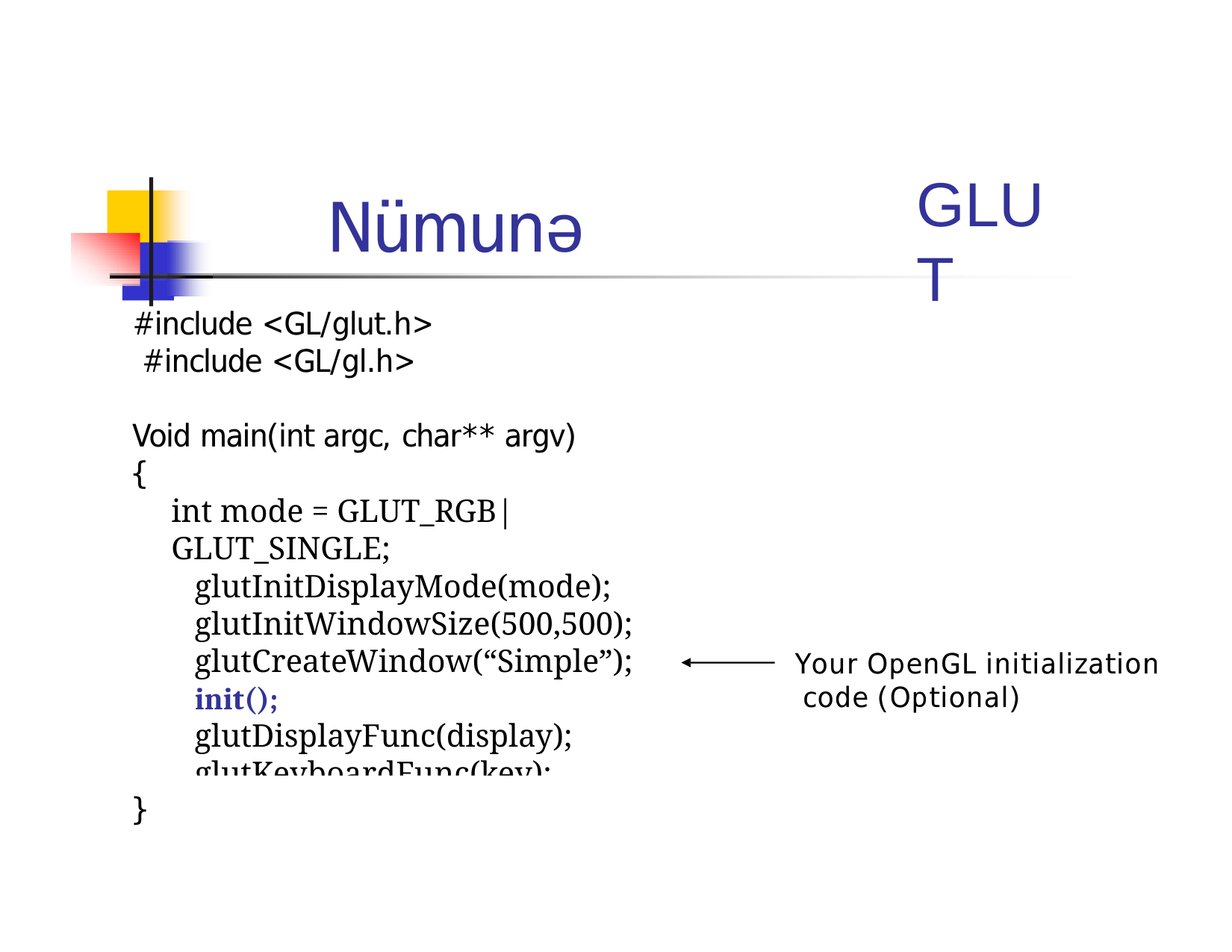

# GLUT
Nümunə
#include <GL/glut.h>  #include <GL/gl.h>

Void main(int argc, char** argv)
{
int mode = GLUT_RGB|GLUT_SINGLE;
glutInitDisplayMode(mode);  glutInitWindowSize(500,500);  glutCreateWindow(“Simple”);  init();  glutDisplayFunc(display);  glutKeyboardFunc(key);  glutMainLoop();
Your OpenGL initialization  code (Optional)

}